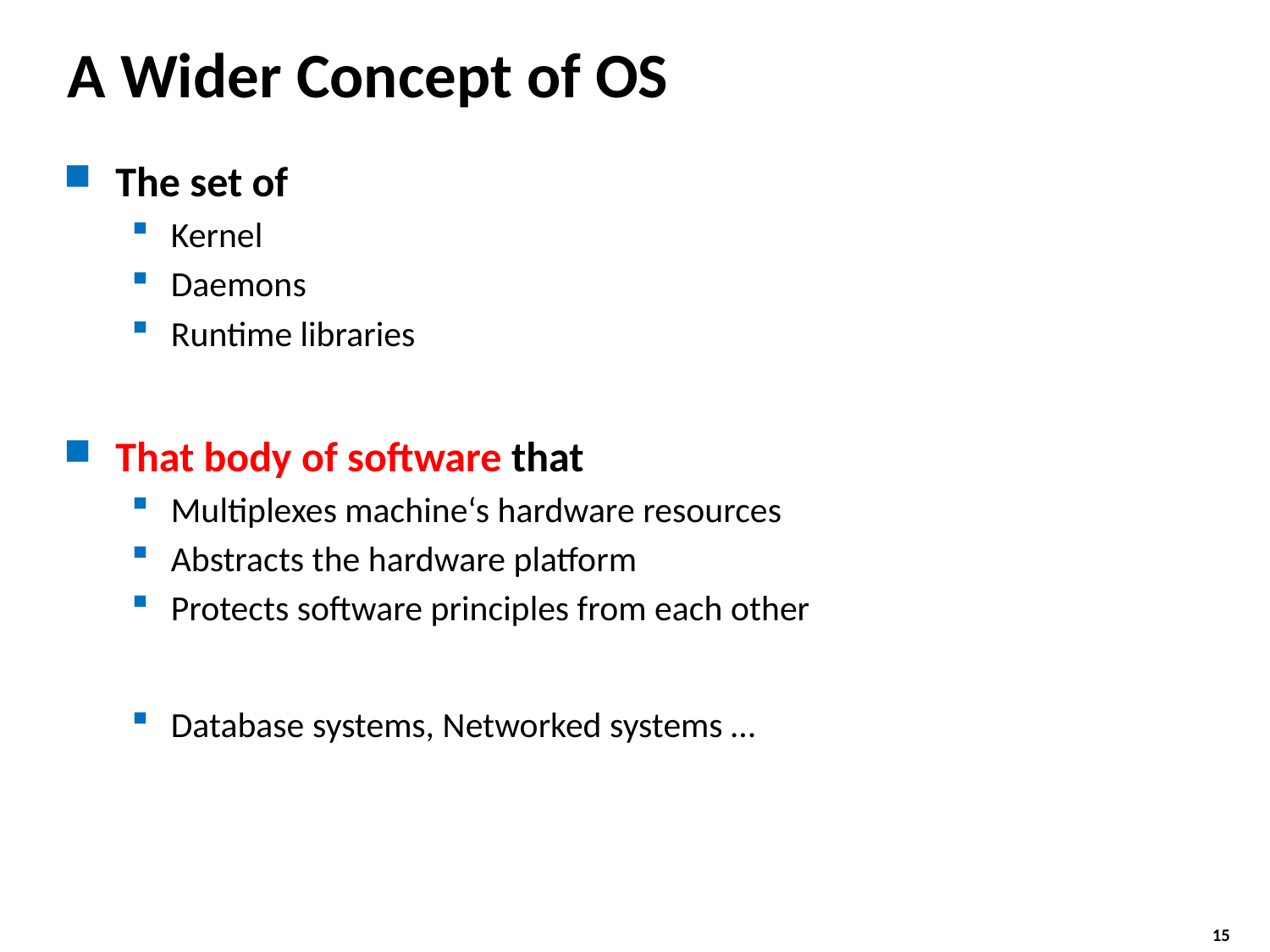

# A Wider Concept of OS
The set of
Kernel
Daemons
Runtime libraries

That body of software that
Multiplexes machine‘s hardware resources
Abstracts the hardware platform
Protects software principles from each other

Database systems, Networked systems …